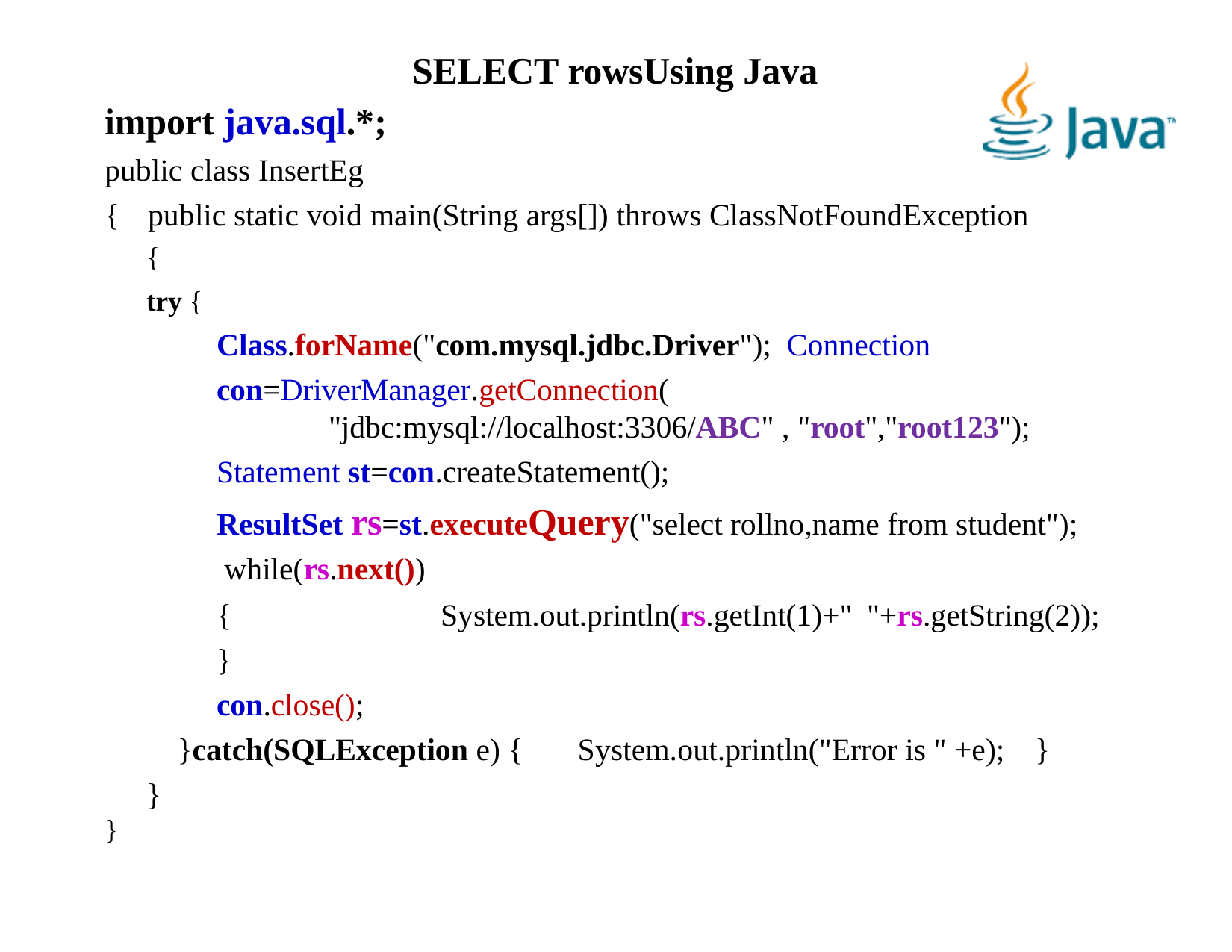

# SELECT rowsUsing Java
import java.sql.*;
public class InsertEg
{	public static void main(String args[]) throws ClassNotFoundException
{
try {
Class.forName("com.mysql.jdbc.Driver");  Connection con=DriverManager.getConnection(
"jdbc:mysql://localhost:3306/ABC" , "root","root123");
Statement st=con.createStatement();
ResultSet rs=st.executeQuery("select rollno,name from student");  while(rs.next())

{
}
con.close();
System.out.println(rs.getInt(1)+" "+rs.getString(2));
}catch(SQLException e) {
System.out.println("Error is " +e);	}
}
}